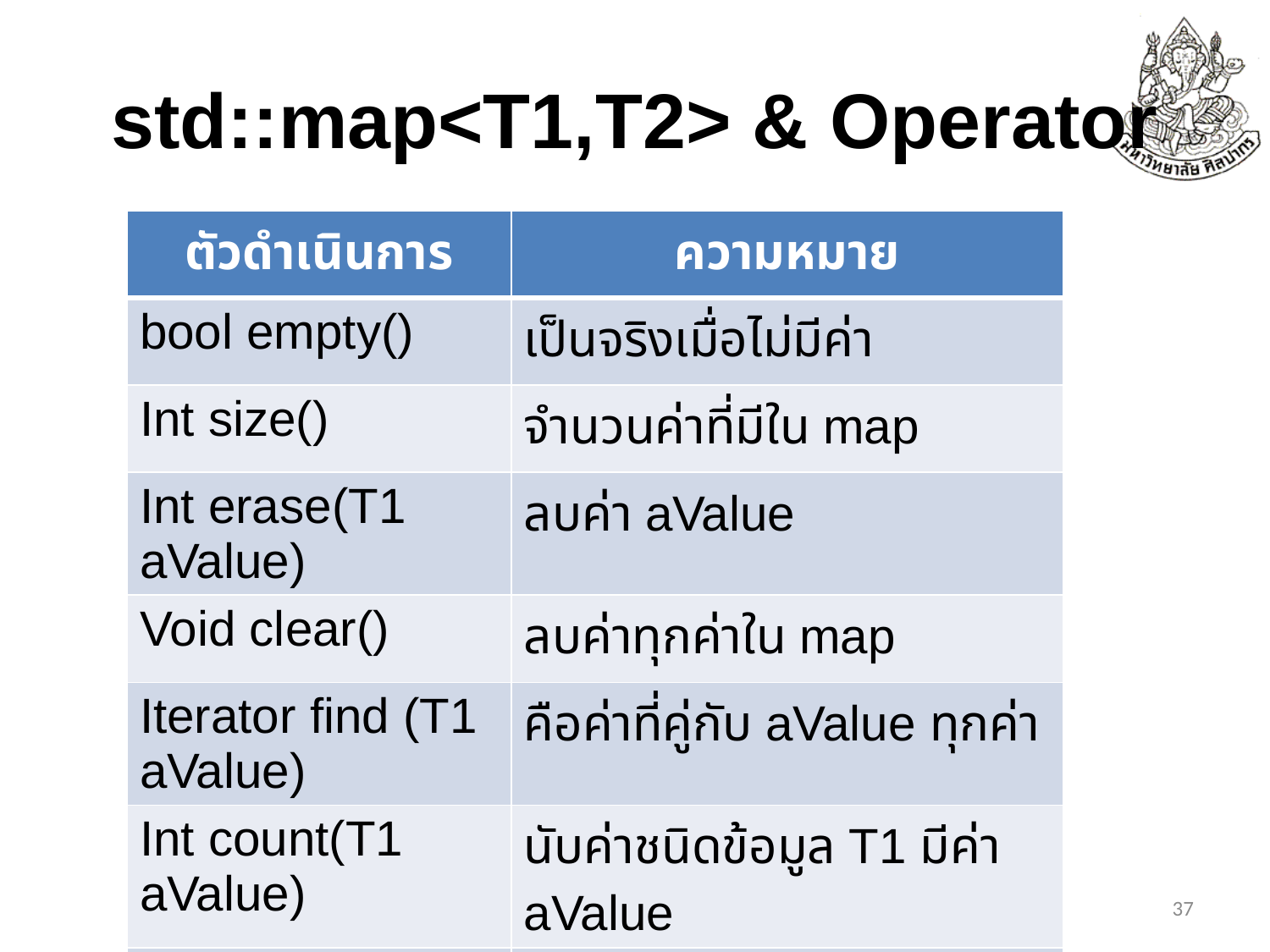

# std::map<T1,T2> & Operator
| ตัวดำเนินการ | ความหมาย |
| --- | --- |
| bool empty() | เป็นจริงเมื่อไม่มีค่า |
| Int size() | จำนวนค่าที่มีใน map |
| Int erase(T1 aValue) | ลบค่า aValue |
| Void clear() | ลบค่าทุกค่าใน map |
| Iterator find (T1 aValue) | คือค่าที่คู่กับ aValue ทุกค่า |
| Int count(T1 aValue) | นับค่าชนิดข้อมูล T1 มีค่า aValue |
| Iterator begin() | คือค่าแรกของ map |
| Iterator end() | คือพอยเตอร์ของค่าสุดท้ายของ map |
สอวน. คอมพิวเตอร์​ ค่าย 2
37